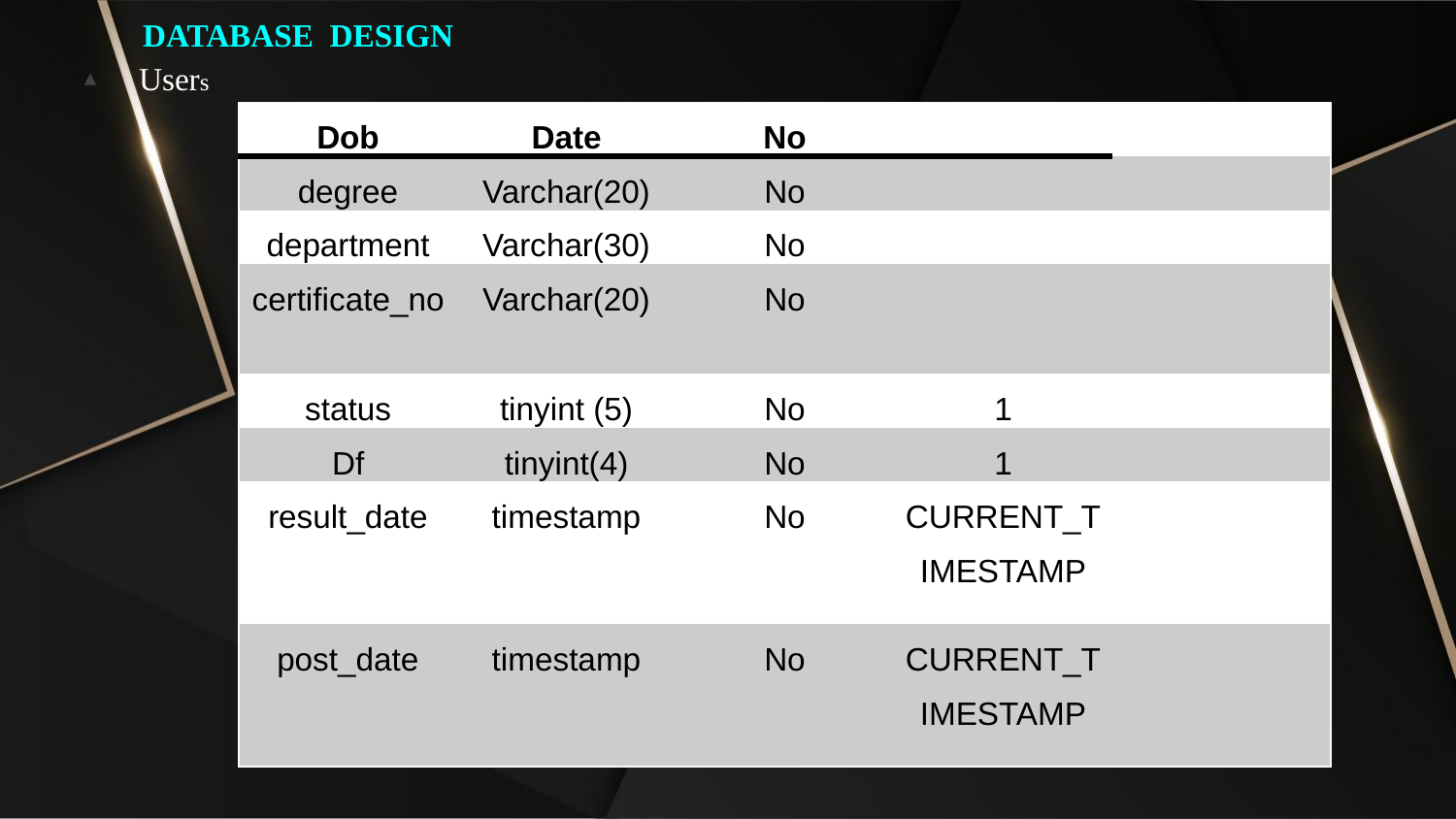

# DATABASE  DESIGN
 Users

| Dob | Date | No |  |  |
| --- | --- | --- | --- | --- |
| degree | Varchar(20) | No |  |  |
| department | Varchar(30) | No |  |  |
| certificate\_no | Varchar(20) | No |  |  |
| status | tinyint (5) | No | 1 |  |
| Df | tinyint(4) | No | 1 |  |
| result\_date | timestamp | No | CURRENT\_TIMESTAMP |  |
| post\_date | timestamp | No | CURRENT\_TIMESTAMP |  |